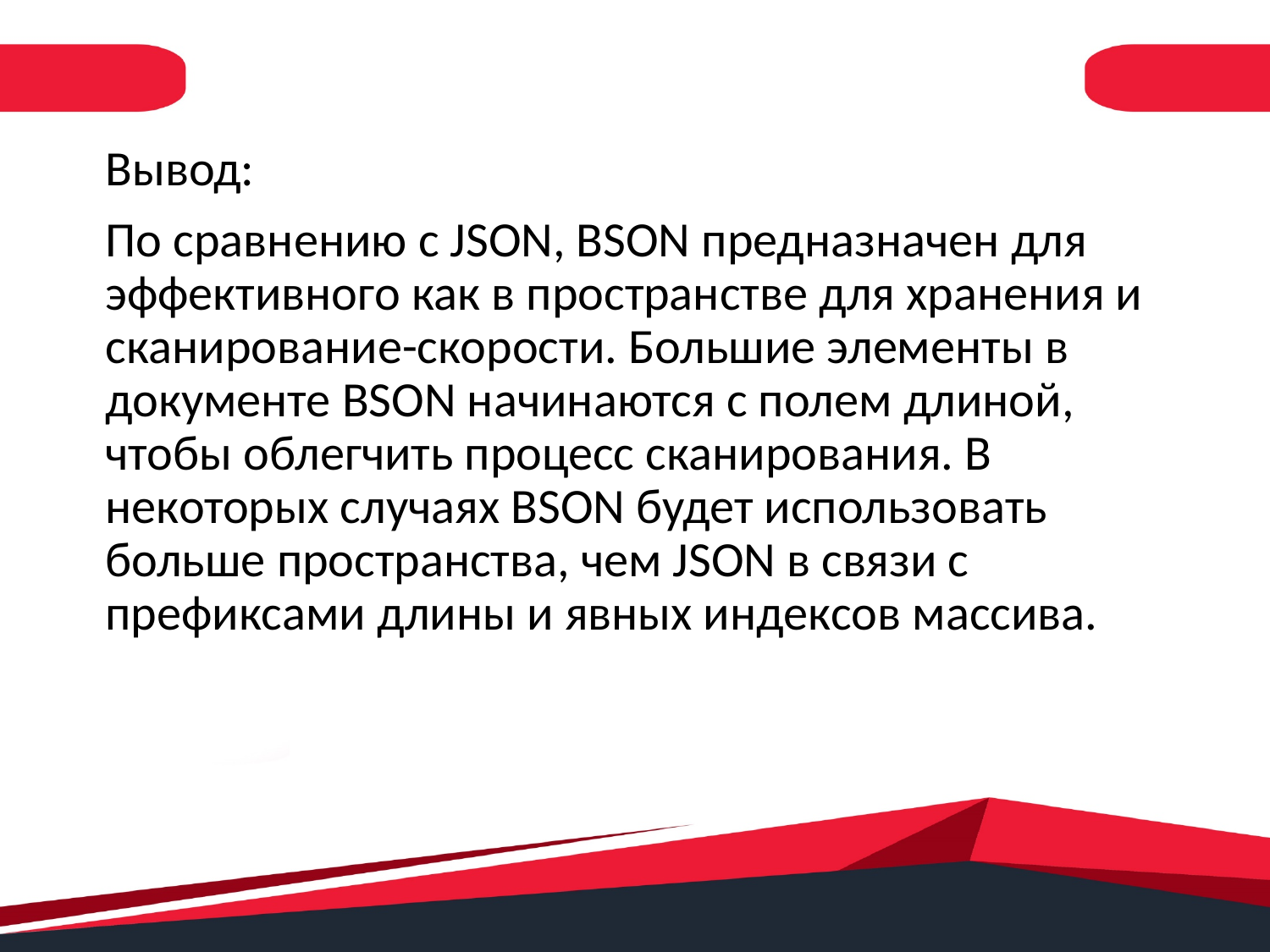

Вывод:
По сравнению с JSON, BSON предназначен для эффективного как в пространстве для хранения и сканирование-скорости. Большие элементы в документе BSON начинаются с полем длиной, чтобы облегчить процесс сканирования. В некоторых случаях BSON будет использовать больше пространства, чем JSON в связи с префиксами длины и явных индексов массива.